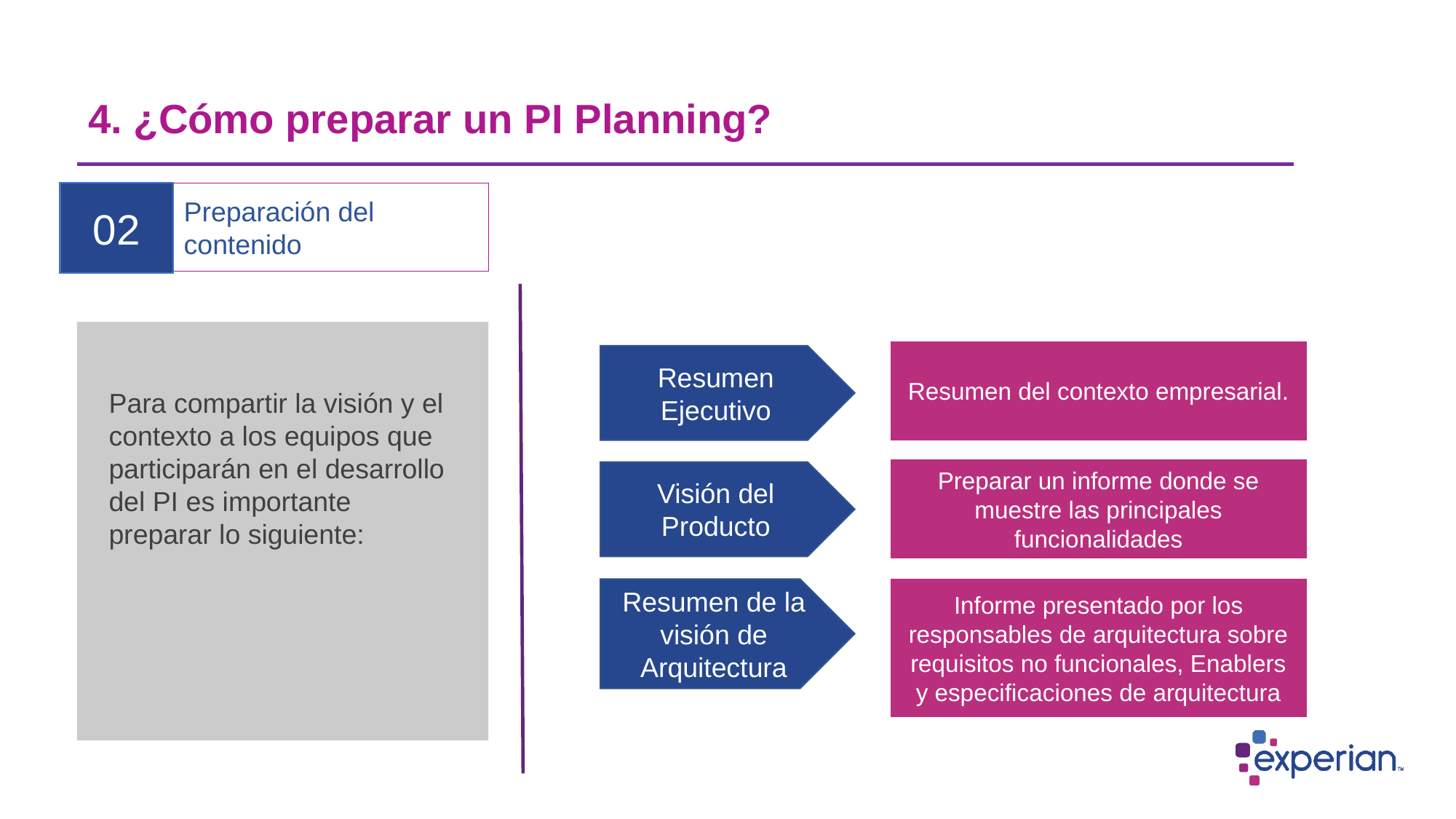

# 4. ¿Cómo preparar un PI Planning?

02
Preparación del contenido

Resumen del contexto empresarial.
Resumen Ejecutivo
Para compartir la visión y el contexto a los equipos que participarán en el desarrollo del PI es importante  preparar lo siguiente:
Preparar un informe donde se muestre las principales funcionalidades
Visión del Producto
Resumen de la visión de Arquitectura
Informe presentado por los responsables de arquitectura sobre requisitos no funcionales, Enablers y especificaciones de arquitectura